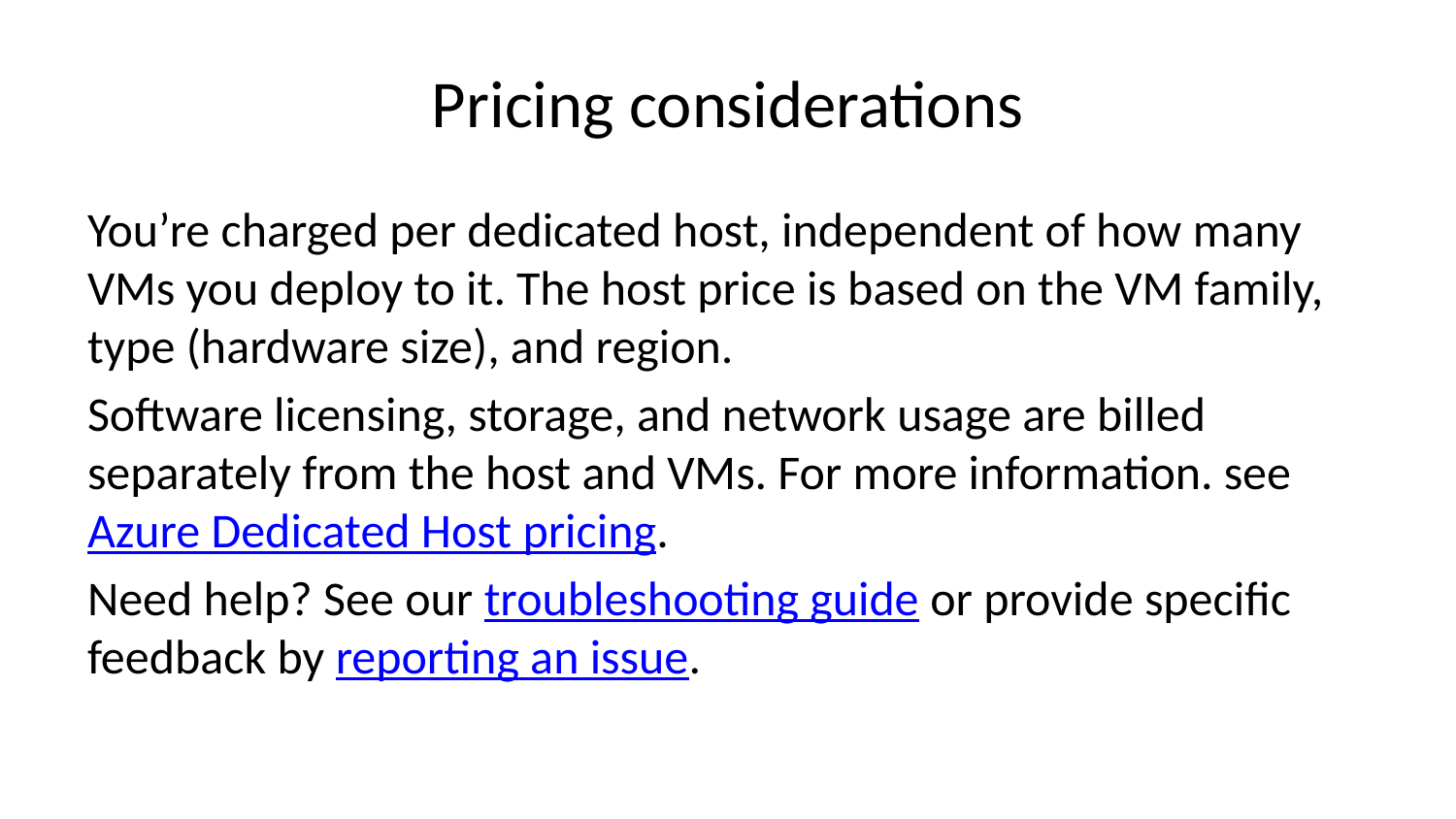

# Pricing considerations
You’re charged per dedicated host, independent of how many VMs you deploy to it. The host price is based on the VM family, type (hardware size), and region.
Software licensing, storage, and network usage are billed separately from the host and VMs. For more information. see Azure Dedicated Host pricing.
Need help? See our troubleshooting guide or provide specific feedback by reporting an issue.